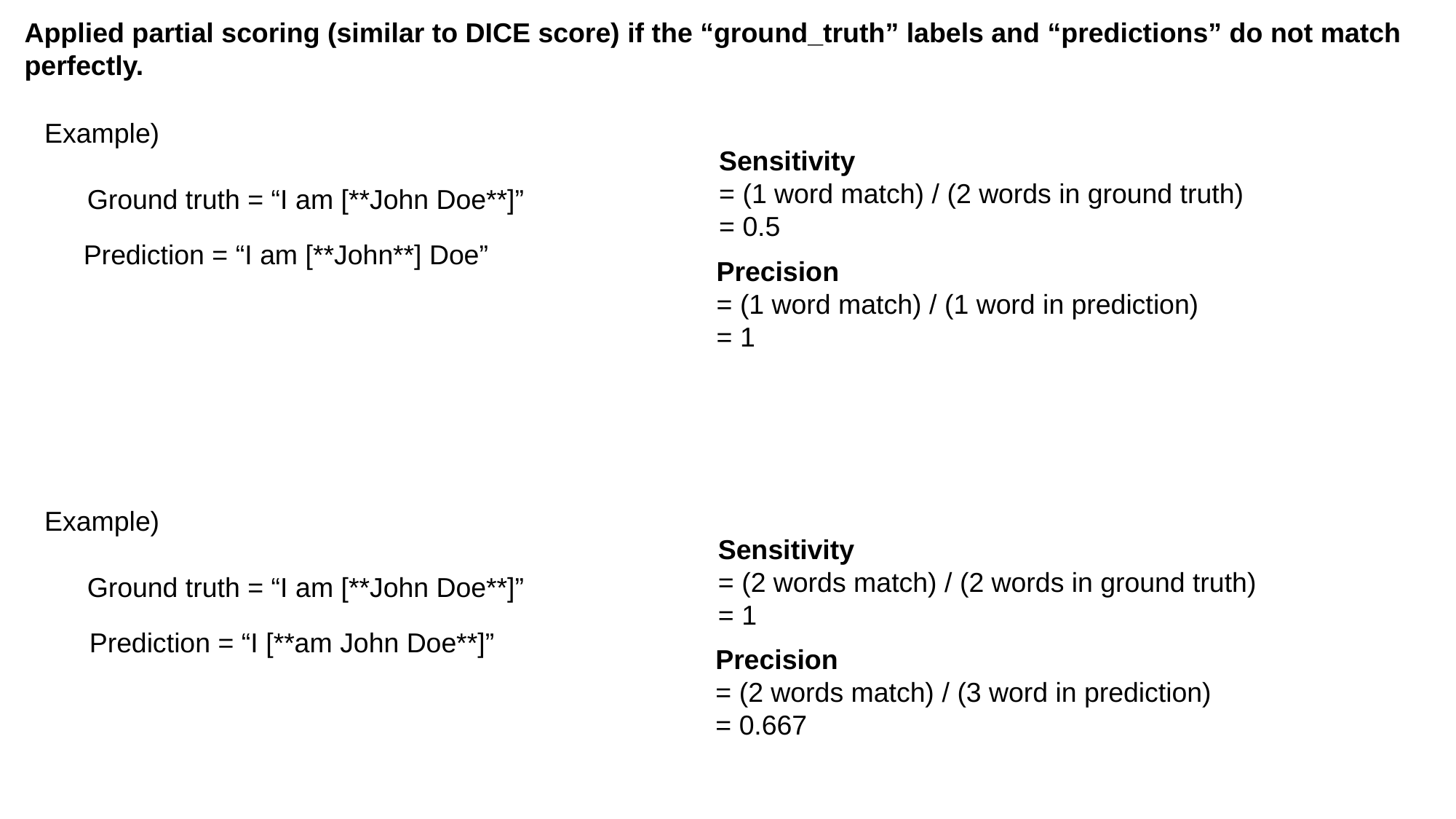

Applied partial scoring (similar to DICE score) if the “ground_truth” labels and “predictions” do not match perfectly.
Example)
Sensitivity
= (1 word match) / (2 words in ground truth)
= 0.5
Ground truth = “I am [**John Doe**]”
Prediction = “I am [**John**] Doe”
Precision
= (1 word match) / (1 word in prediction)
= 1
Example)
Sensitivity
= (2 words match) / (2 words in ground truth)
= 1
Ground truth = “I am [**John Doe**]”
Prediction = “I [**am John Doe**]”
Precision
= (2 words match) / (3 word in prediction)
= 0.667